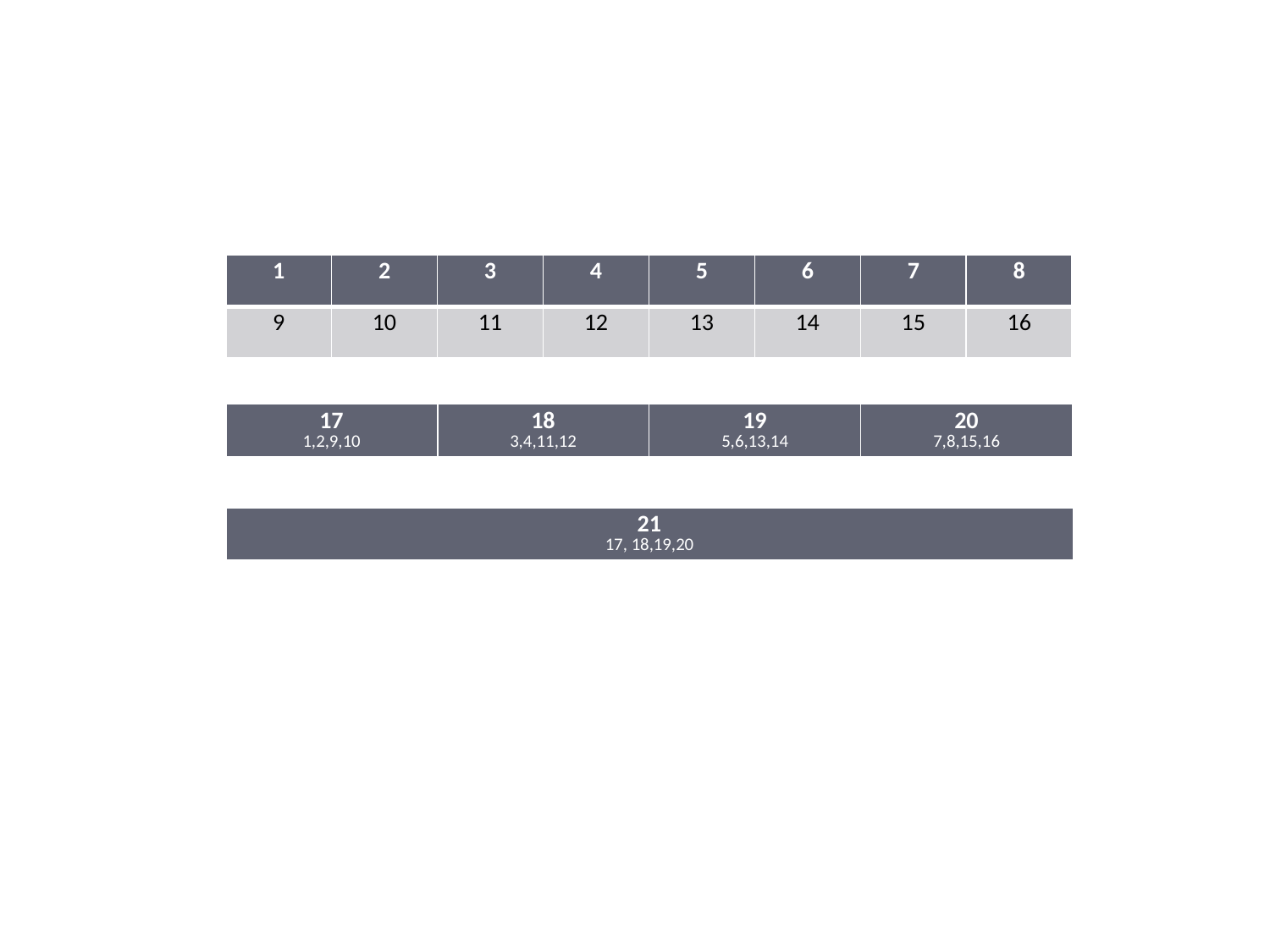

| 1 | 2 | 3 | 4 | 5 | 6 | 7 | 8 |
| --- | --- | --- | --- | --- | --- | --- | --- |
| 9 | 10 | 11 | 12 | 13 | 14 | 15 | 16 |
| 17 1,2,9,10 | 18 3,4,11,12 | 19 5,6,13,14 | 20 7,8,15,16 |
| --- | --- | --- | --- |
| 21 17, 18,19,20 |
| --- |